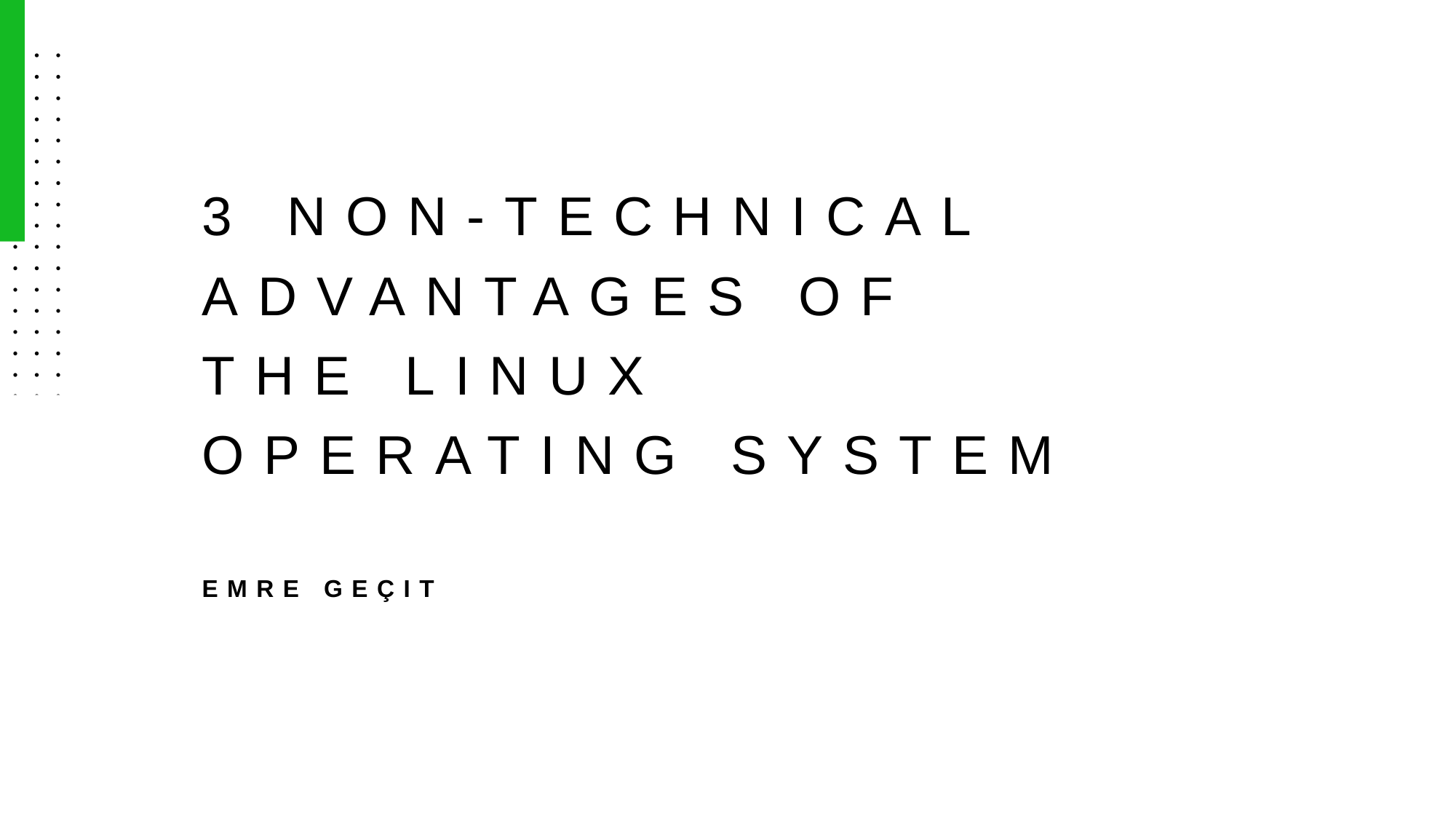

# 3 Non-technical Advantages of THE Linux operating system
Emre Geçit